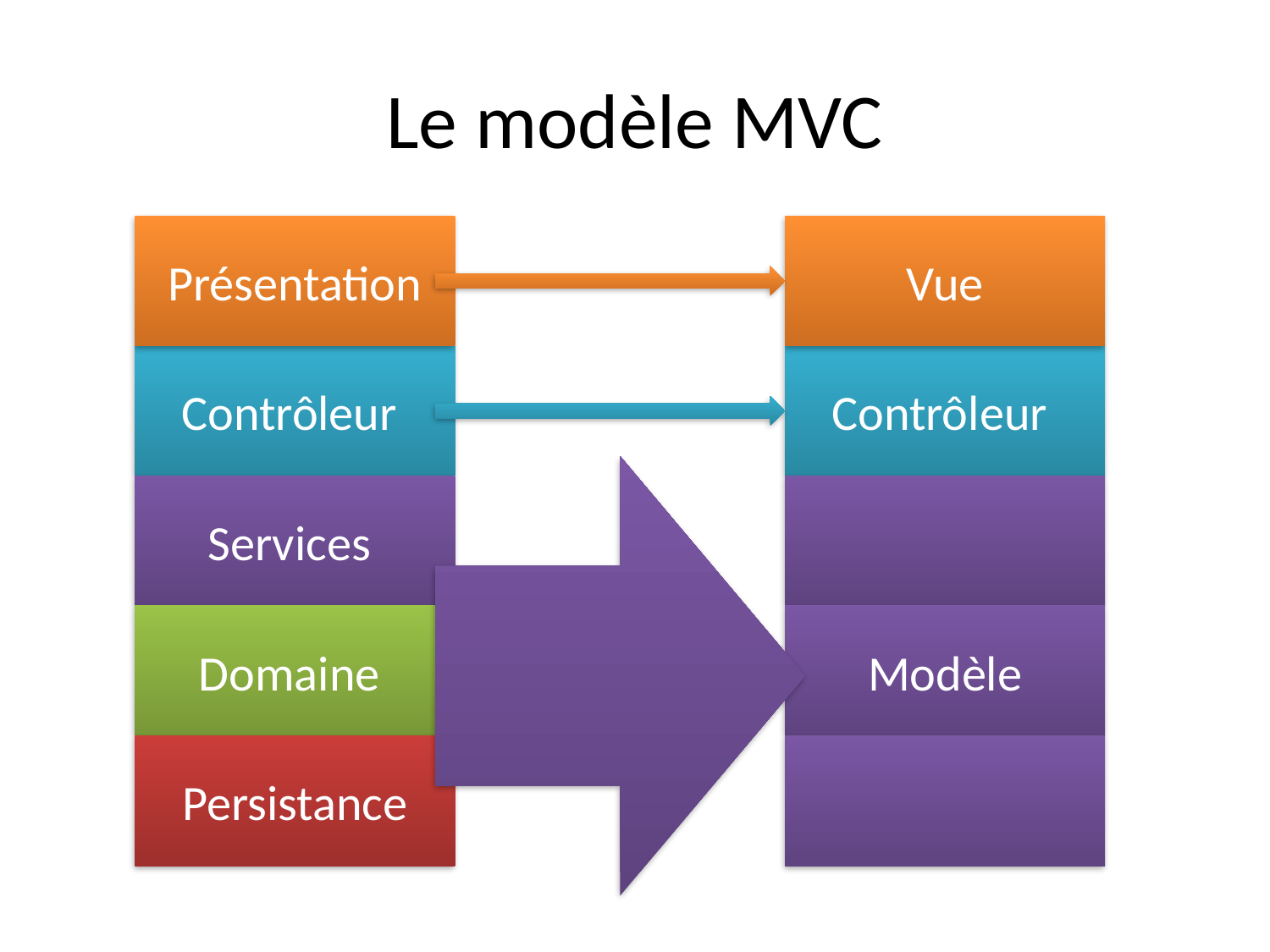

# Le modèle MVC
Présentation
Contrôleur
Services
Domaine
Persistance
Vue
Contrôleur

Modèle